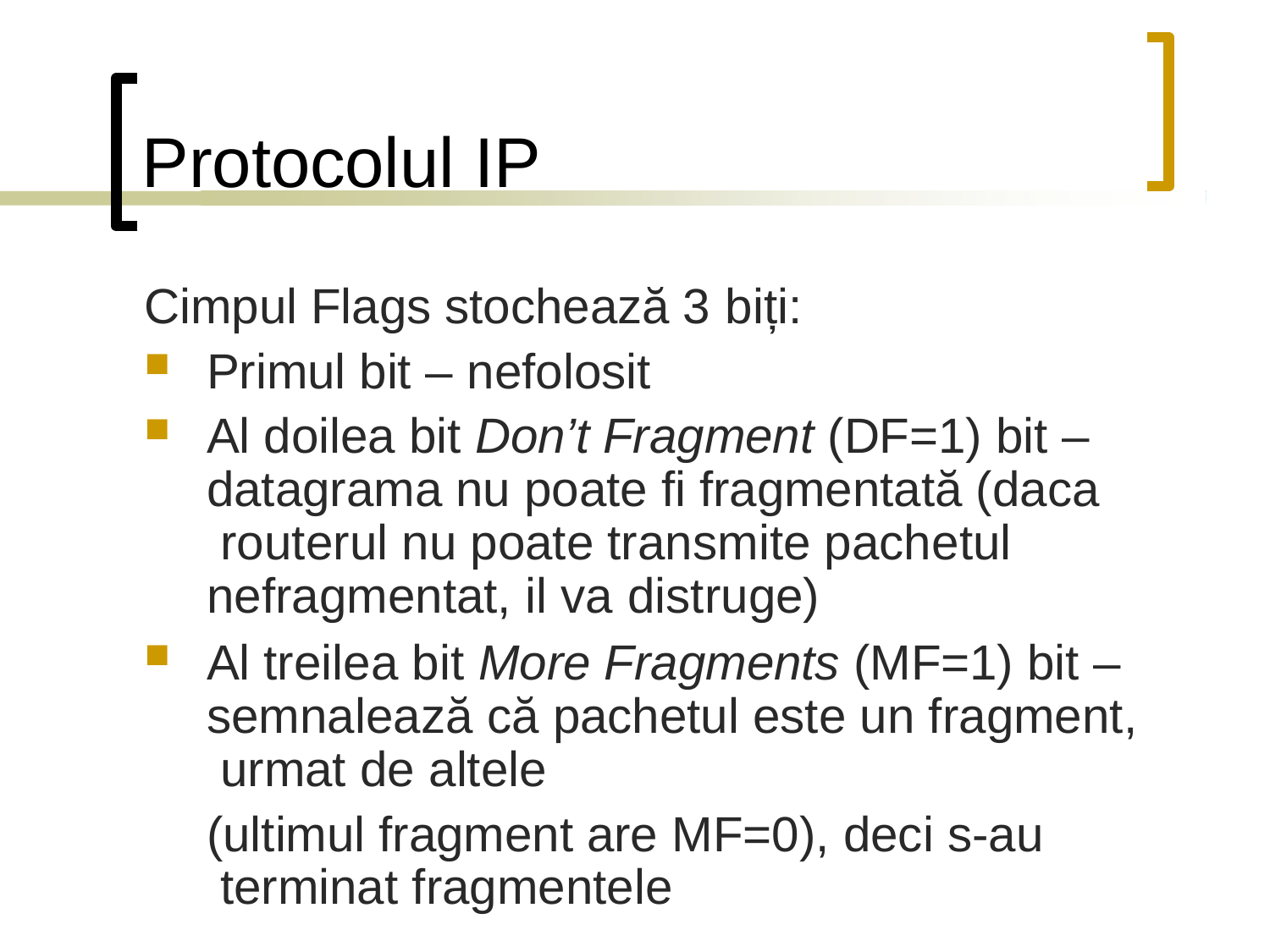

# Protocolul IP

Cimpul Flags stochează 3 biți:
Primul bit – nefolosit
Al doilea bit Don’t Fragment (DF=1) bit –  datagrama nu poate fi fragmentată (daca  routerul nu poate transmite pachetul  nefragmentat, il va distruge)
Al treilea bit More Fragments (MF=1) bit –  semnalează că pachetul este un fragment,  urmat de altele
(ultimul fragment are MF=0), deci s-au  terminat fragmentele